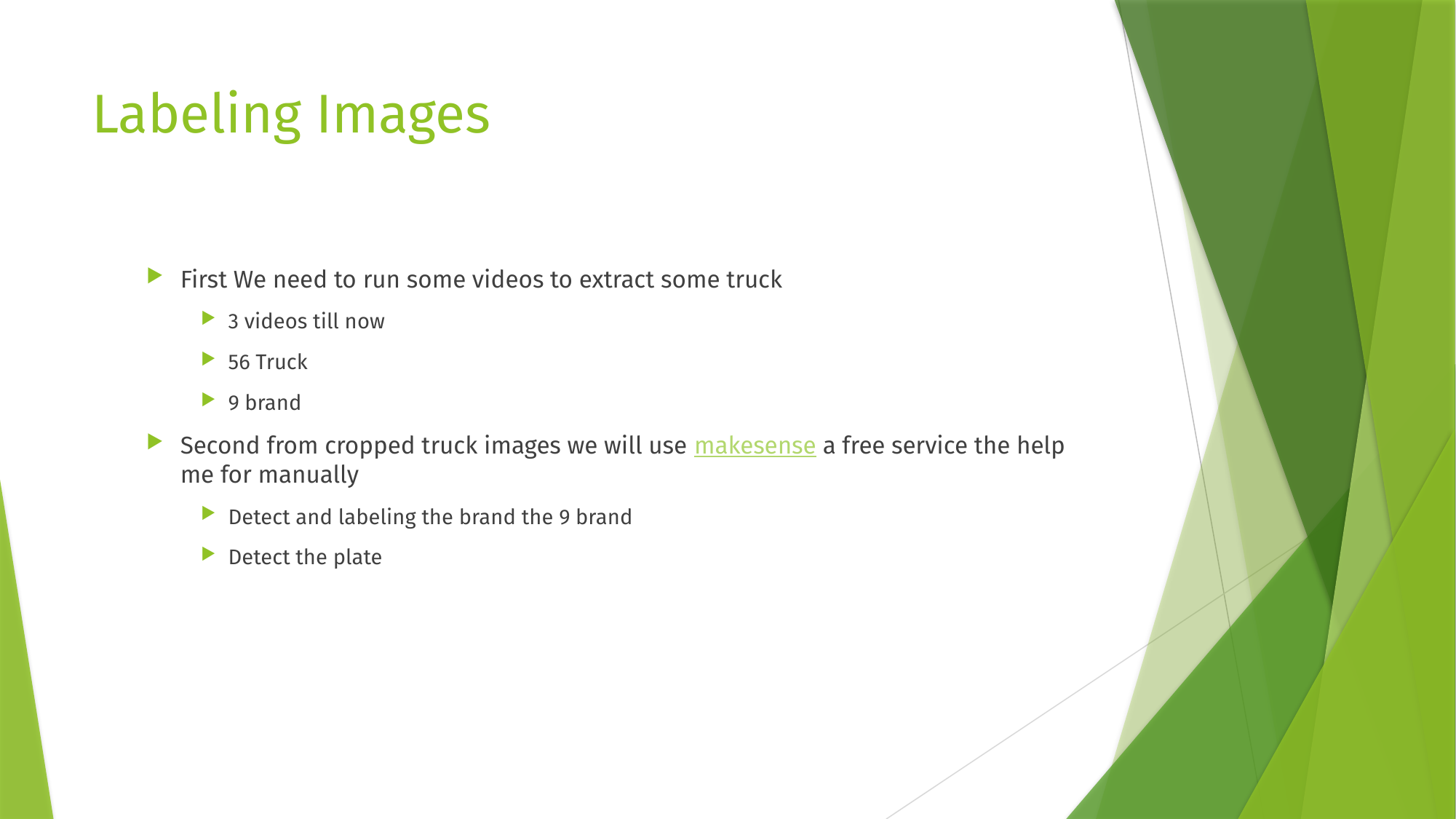

# Labeling Images
First We need to run some videos to extract some truck
3 videos till now
56 Truck
9 brand
Second from cropped truck images we will use makesense a free service the help me for manually
Detect and labeling the brand the 9 brand
Detect the plate